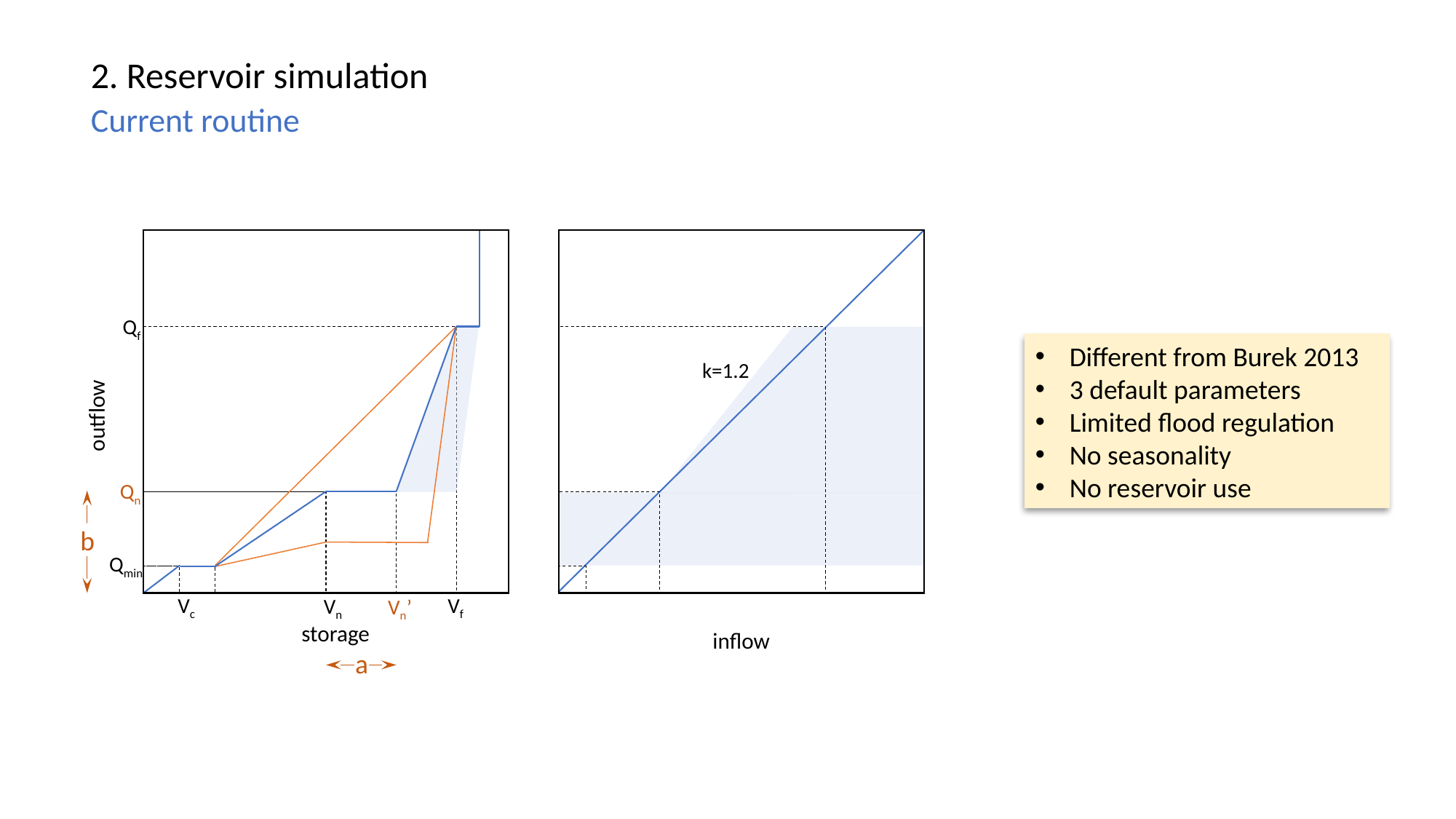

2. Reservoir simulation
Current routine

outflow
storage

inflow
Qf

Qn

Qmin

Vc
Vf
Vn
Vn’

Different from Burek 2013
3 default parameters
Limited flood regulation
No seasonality
No reservoir use
k=1.2
b
a